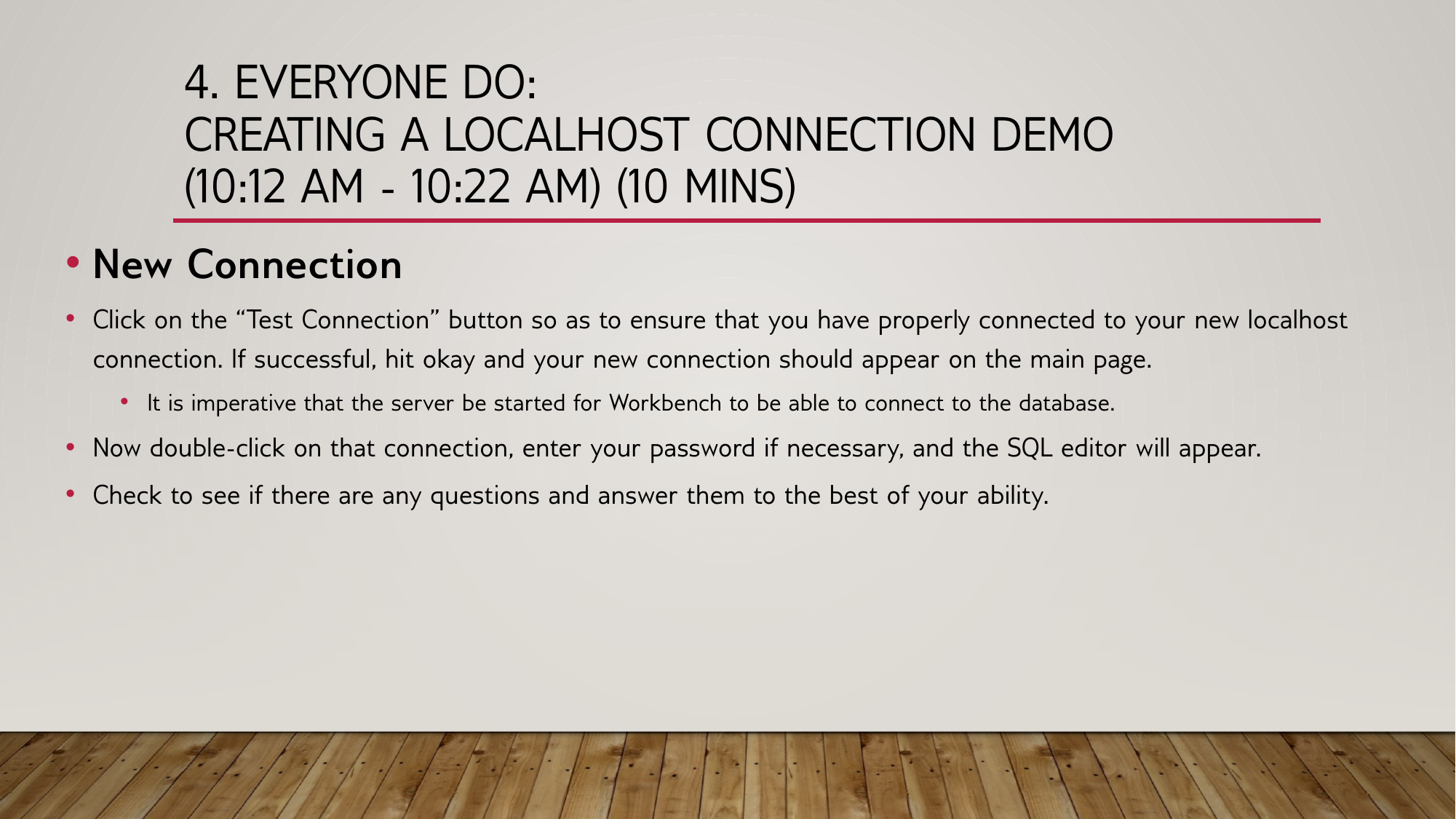

# 4. EVERYONE Do: Creating a Localhost Connection Demo (10:12 AM - 10:22 AM) (10 mins)
New Connection
Click on the “Test Connection” button so as to ensure that you have properly connected to your new localhost connection. If successful, hit okay and your new connection should appear on the main page.
It is imperative that the server be started for Workbench to be able to connect to the database.
Now double-click on that connection, enter your password if necessary, and the SQL editor will appear.
Check to see if there are any questions and answer them to the best of your ability.